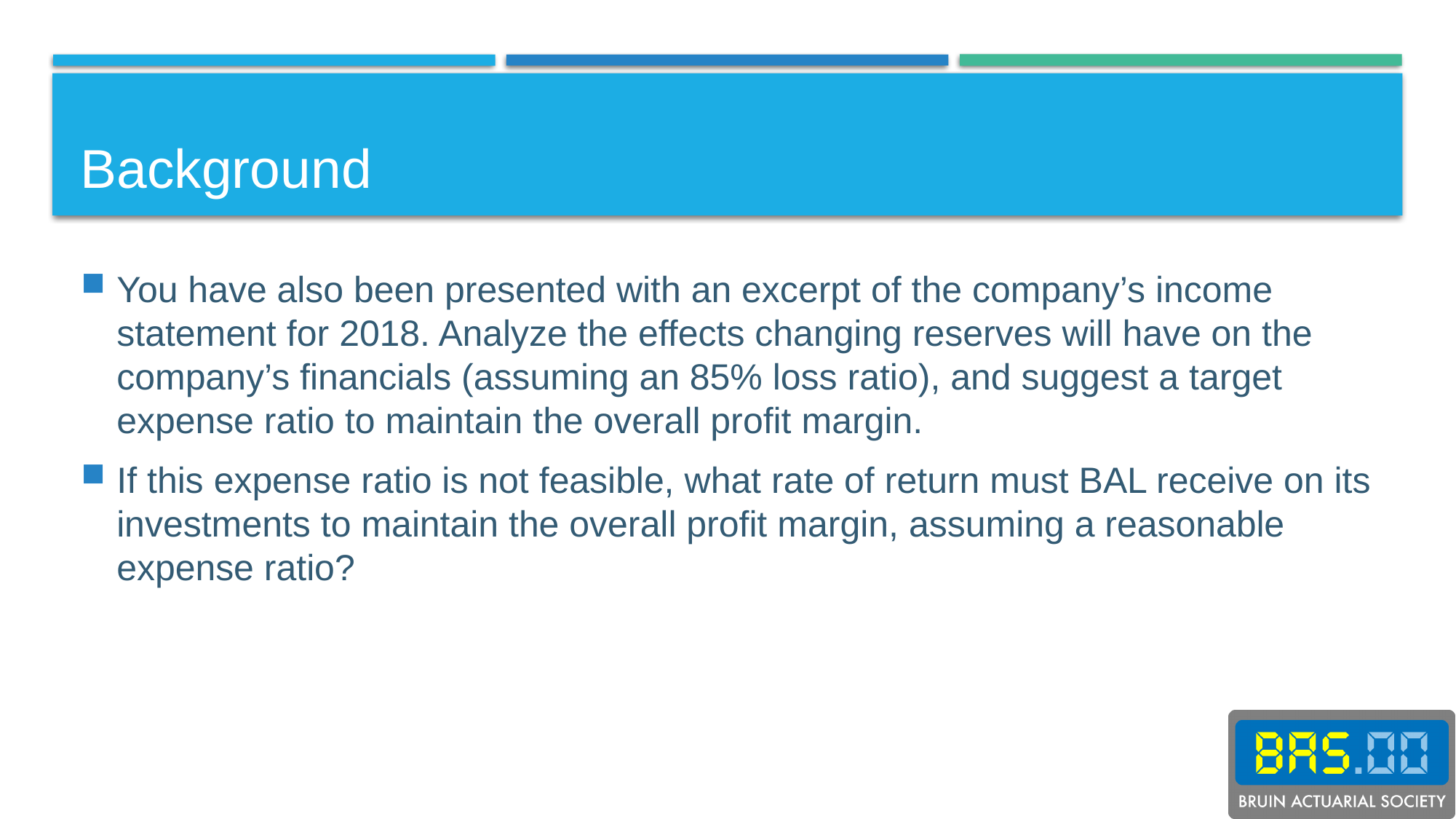

# Background
You have also been presented with an excerpt of the company’s income statement for 2018. Analyze the effects changing reserves will have on the company’s financials (assuming an 85% loss ratio), and suggest a target expense ratio to maintain the overall profit margin.
If this expense ratio is not feasible, what rate of return must BAL receive on its investments to maintain the overall profit margin, assuming a reasonable expense ratio?